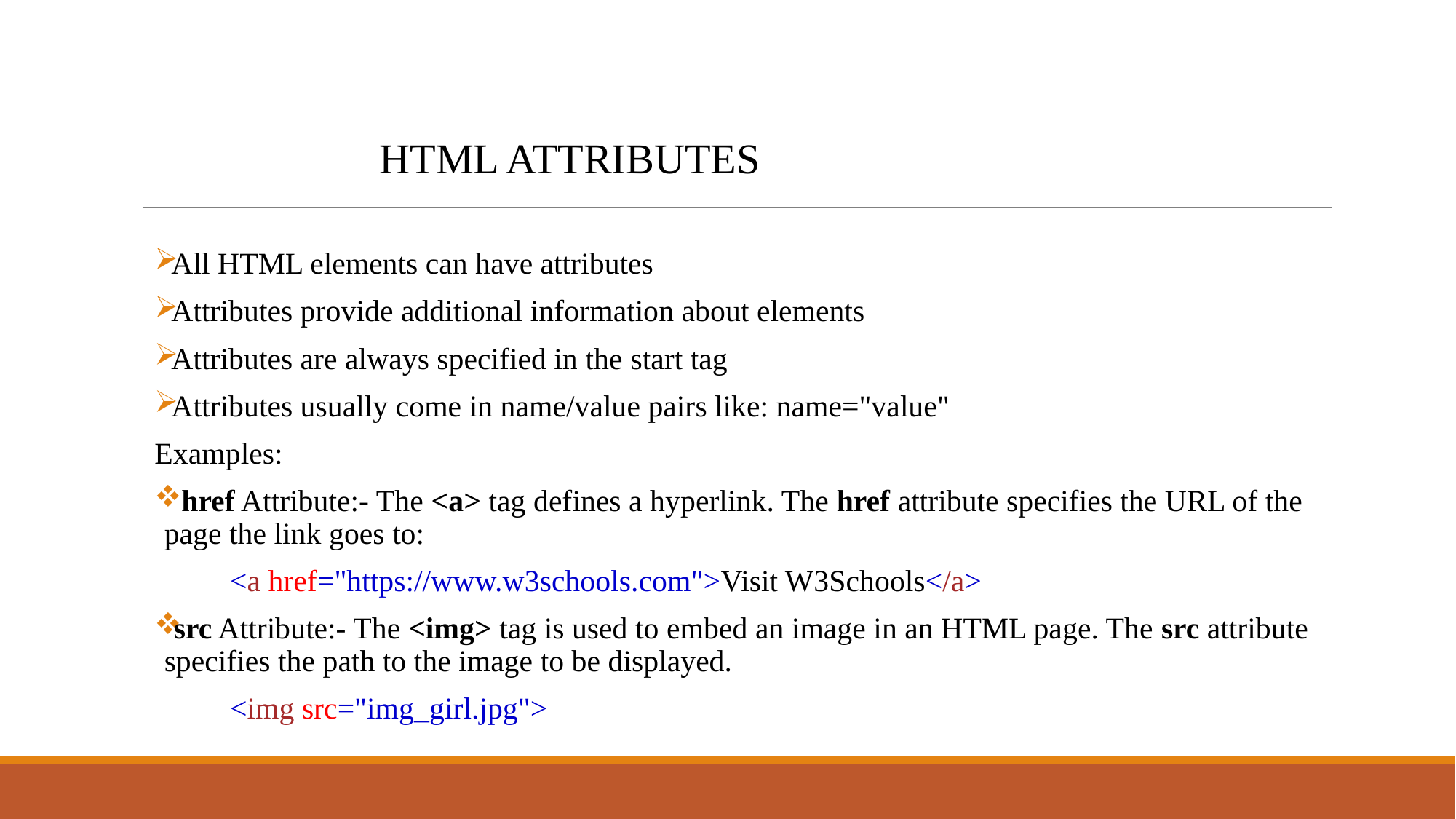

HTML ATTRIBUTES
All HTML elements can have attributes
Attributes provide additional information about elements
Attributes are always specified in the start tag
Attributes usually come in name/value pairs like: name="value"
Examples:
 href Attribute:- The <a> tag defines a hyperlink. The href attribute specifies the URL of the page the link goes to:
		<a href="https://www.w3schools.com">Visit W3Schools</a>
src Attribute:- The <img> tag is used to embed an image in an HTML page. The src attribute specifies the path to the image to be displayed.
		<img src="img_girl.jpg">